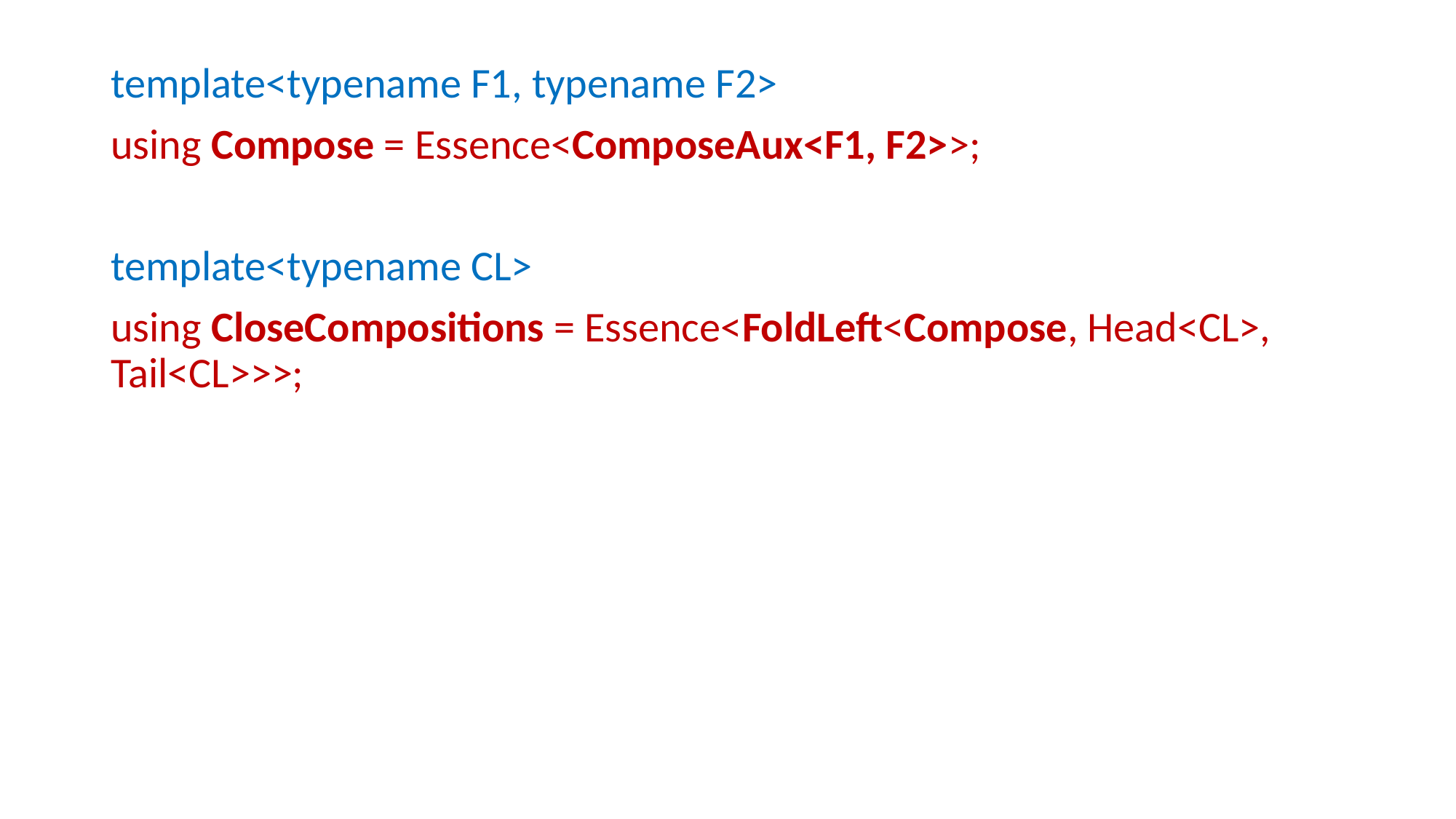

template<typename F1, typename F2>
using Compose = Essence<ComposeAux<F1, F2>>;

template<typename CL>
using CloseCompositions = Essence<FoldLeft<Compose, Head<CL>, Tail<CL>>>;